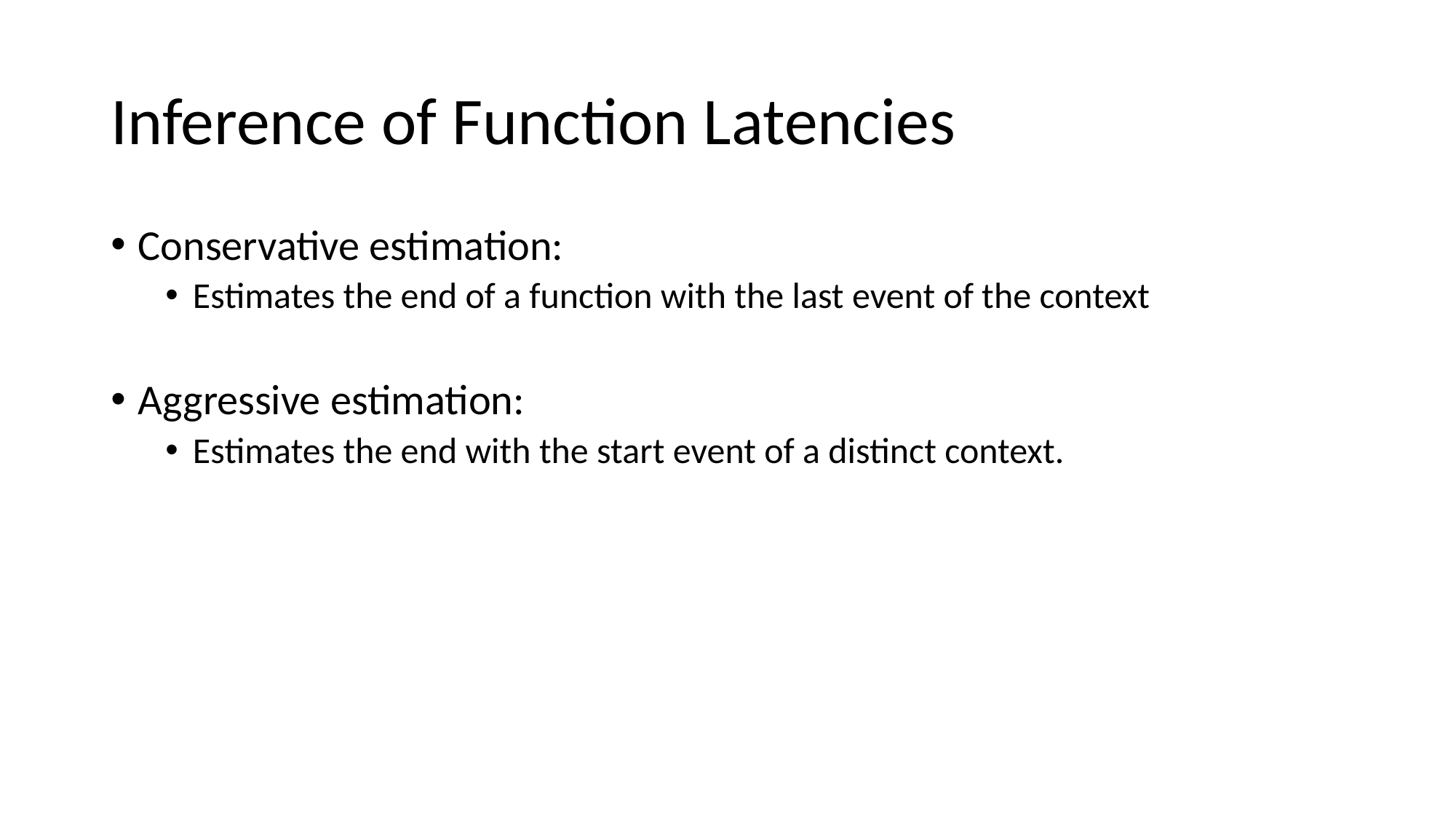

# Inference of Function Latencies
Conservative estimation:
Estimates the end of a function with the last event of the context

Aggressive estimation:
Estimates the end with the start event of a distinct context.